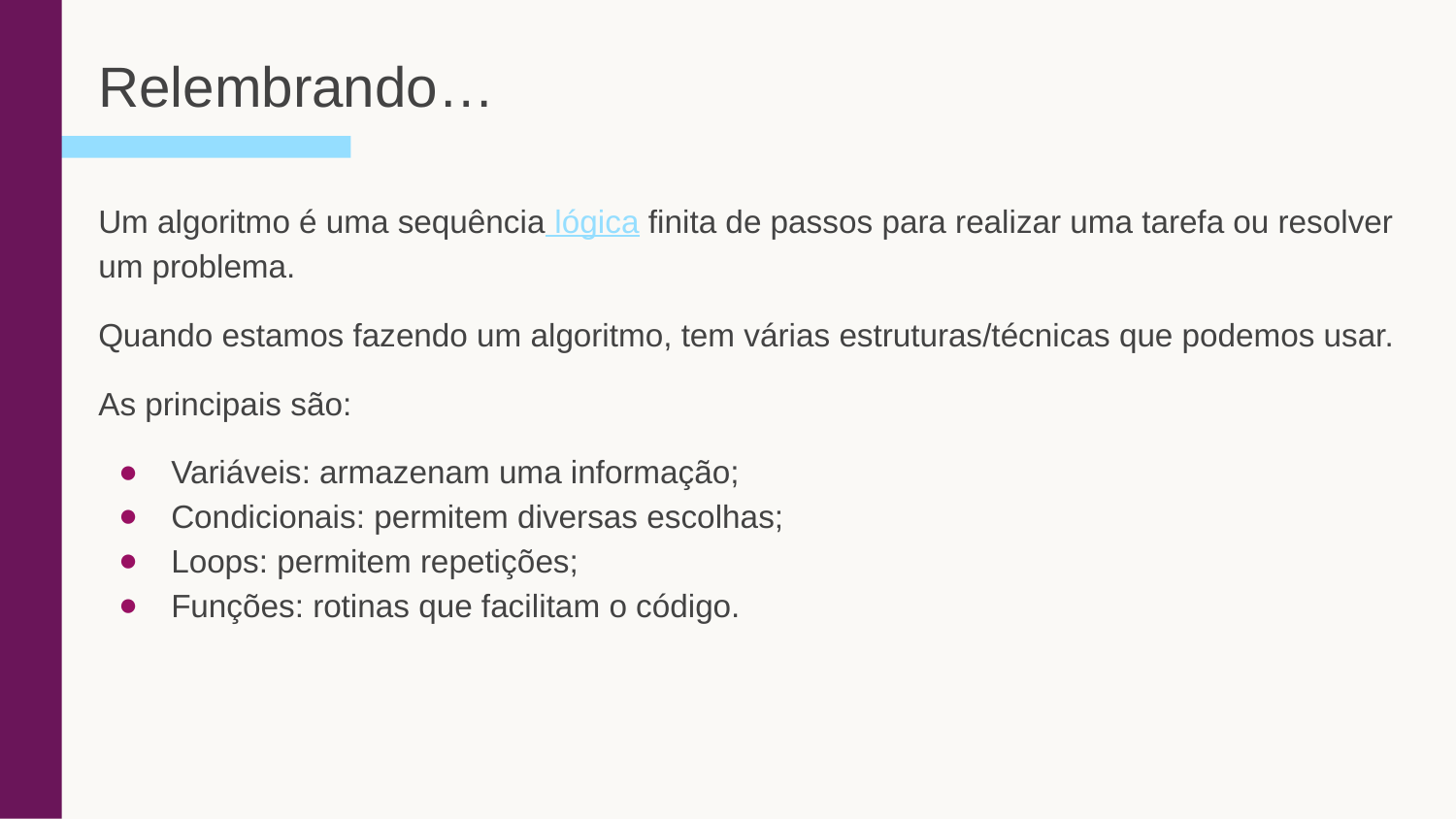

# Relembrando…
Um algoritmo é uma sequência lógica finita de passos para realizar uma tarefa ou resolver um problema.
Quando estamos fazendo um algoritmo, tem várias estruturas/técnicas que podemos usar.
As principais são:
Variáveis: armazenam uma informação;
Condicionais: permitem diversas escolhas;
Loops: permitem repetições;
Funções: rotinas que facilitam o código.